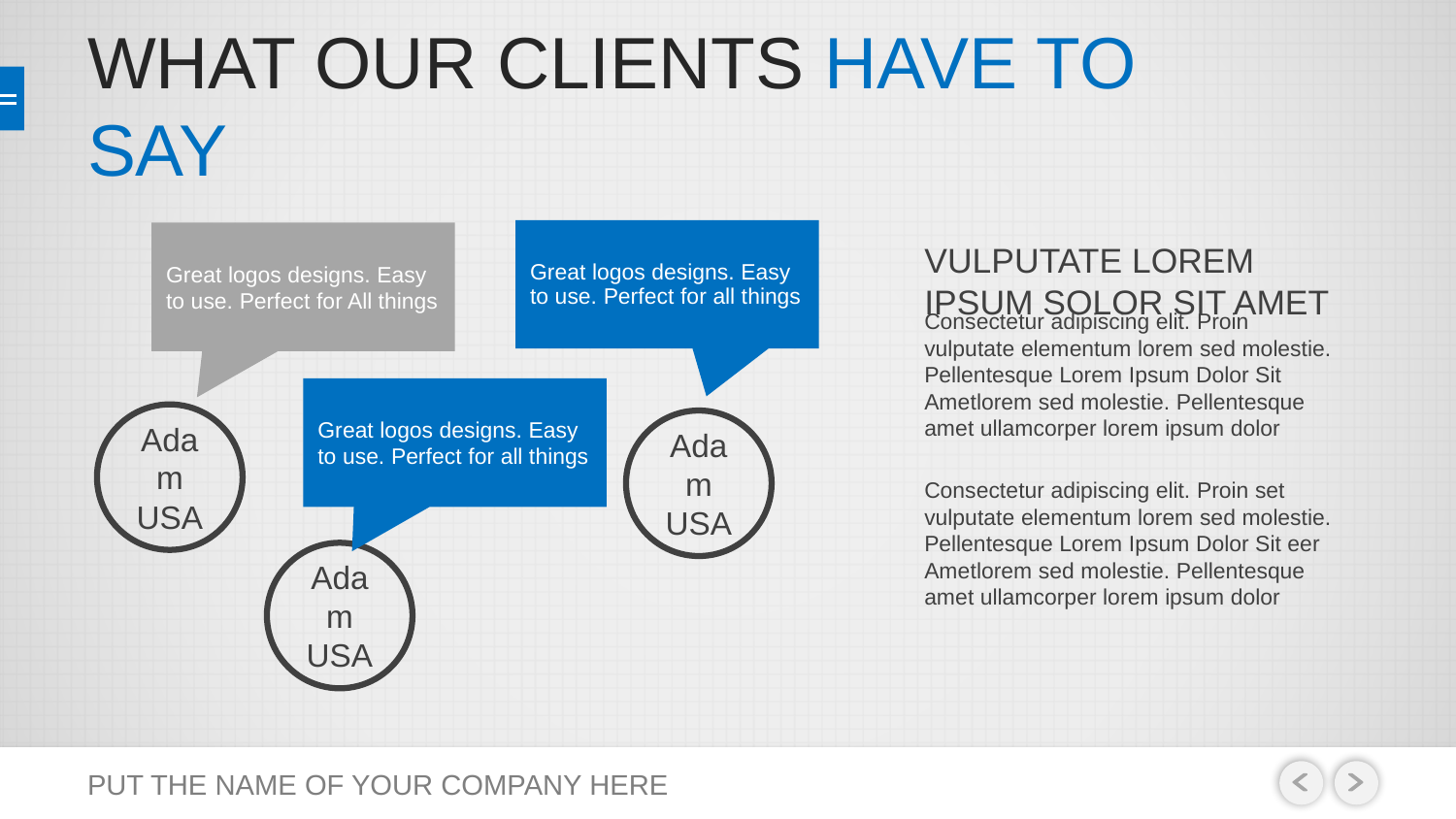

# WHAT OUR CLIENTS HAVE TO SAY
Great logos designs. Easy to use. Perfect for all things
Great logos designs. Easy to use. Perfect for All things
VULPUTATE LOREM IPSUM SOLOR SIT AMET
Consectetur adipiscing elit. Proin vulputate elementum lorem sed molestie. Pellentesque Lorem Ipsum Dolor Sit Ametlorem sed molestie. Pellentesque amet ullamcorper lorem ipsum dolor

Consectetur adipiscing elit. Proin set vulputate elementum lorem sed molestie. Pellentesque Lorem Ipsum Dolor Sit eer Ametlorem sed molestie. Pellentesque amet ullamcorper lorem ipsum dolor

Great logos designs. Easy to use. Perfect for all things
Adam
USA
Adam
USA
Adam
USA
PUT THE NAME OF YOUR COMPANY HERE